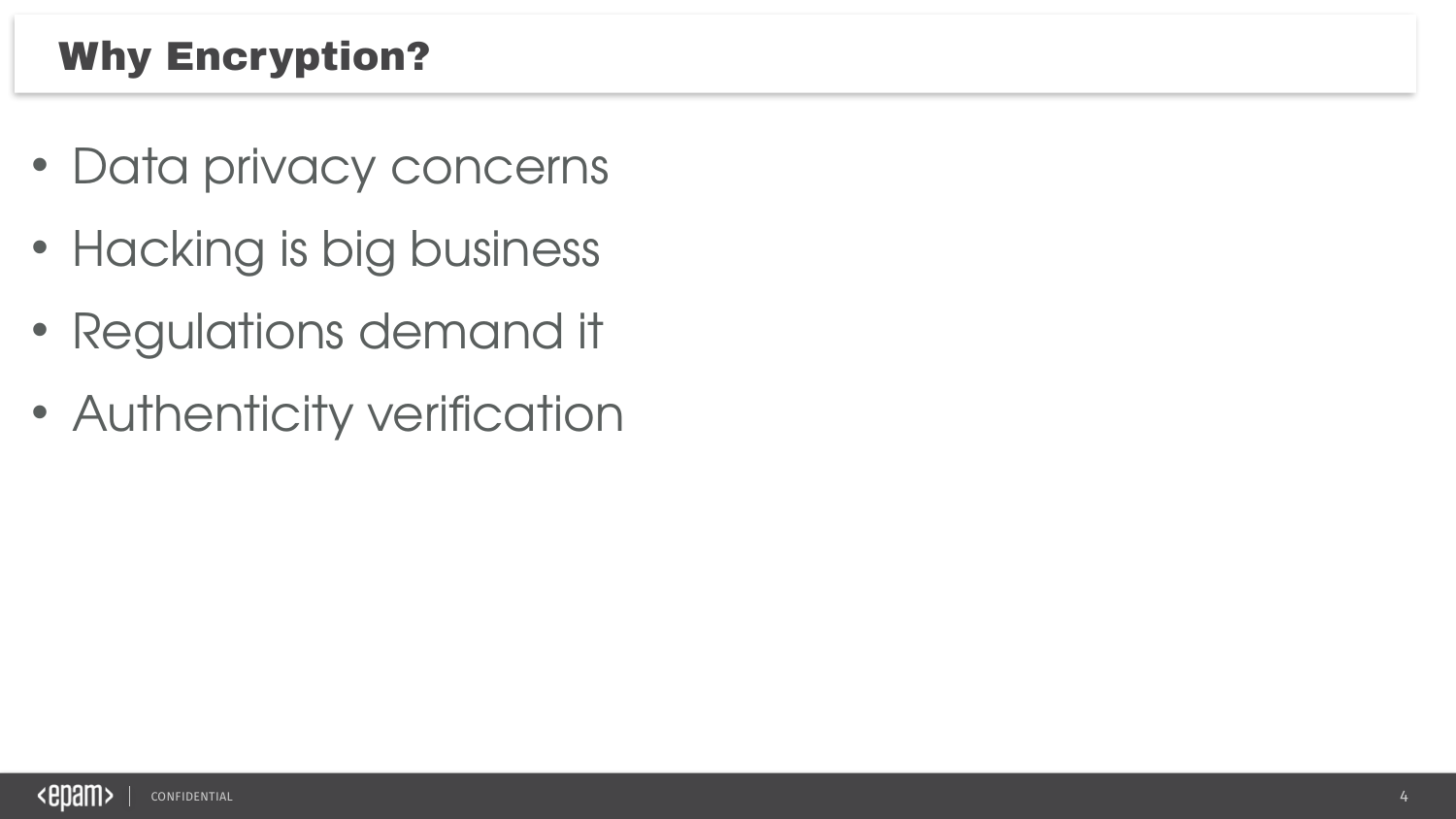

# Why Encryption?
Data privacy concerns
Hacking is big business
Regulations demand it
Authenticity verification